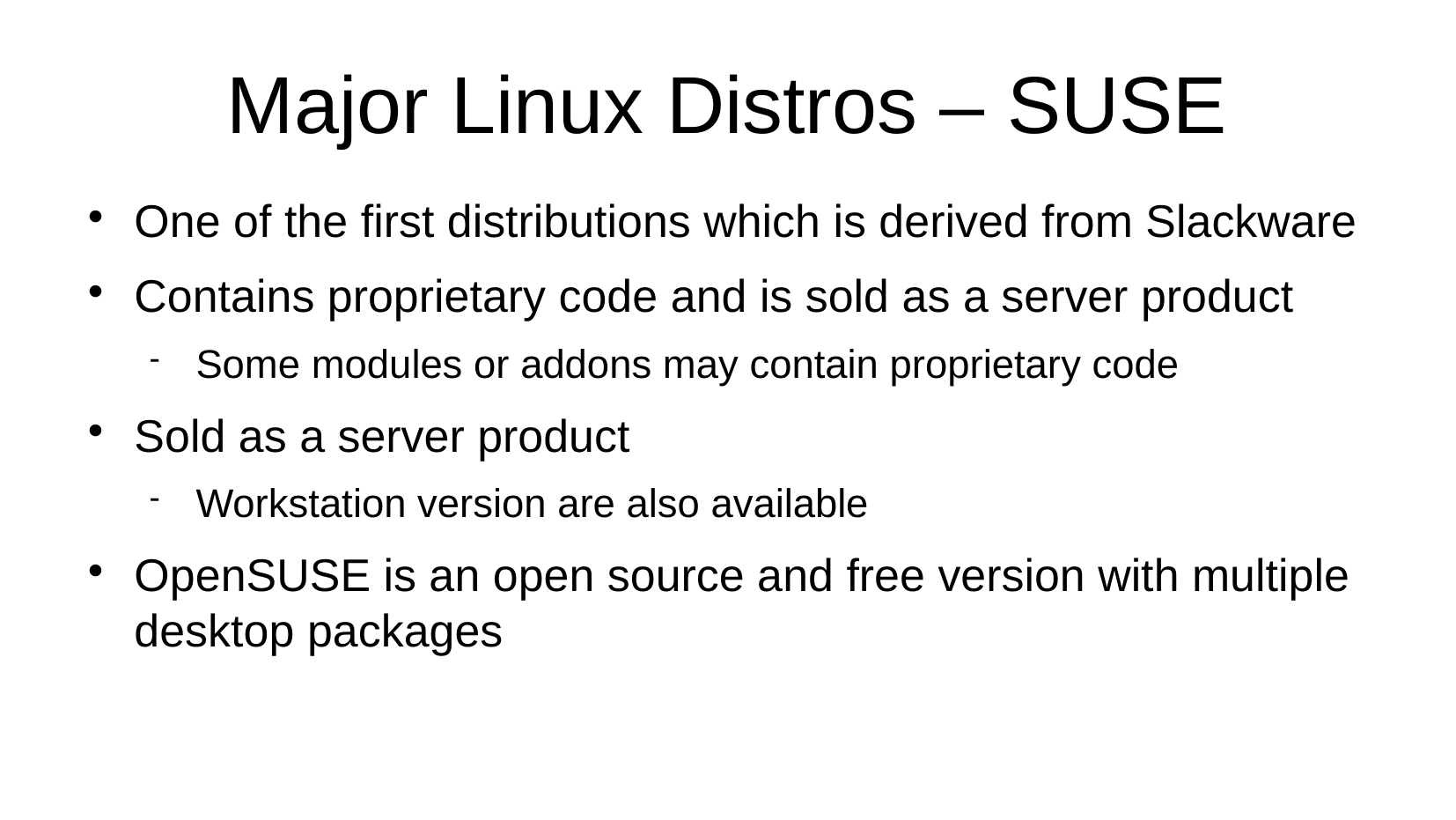

# Major Linux Distros – SUSE
One of the first distributions which is derived from Slackware
Contains proprietary code and is sold as a server product
Some modules or addons may contain proprietary code
Sold as a server product
Workstation version are also available
OpenSUSE is an open source and free version with multiple desktop packages